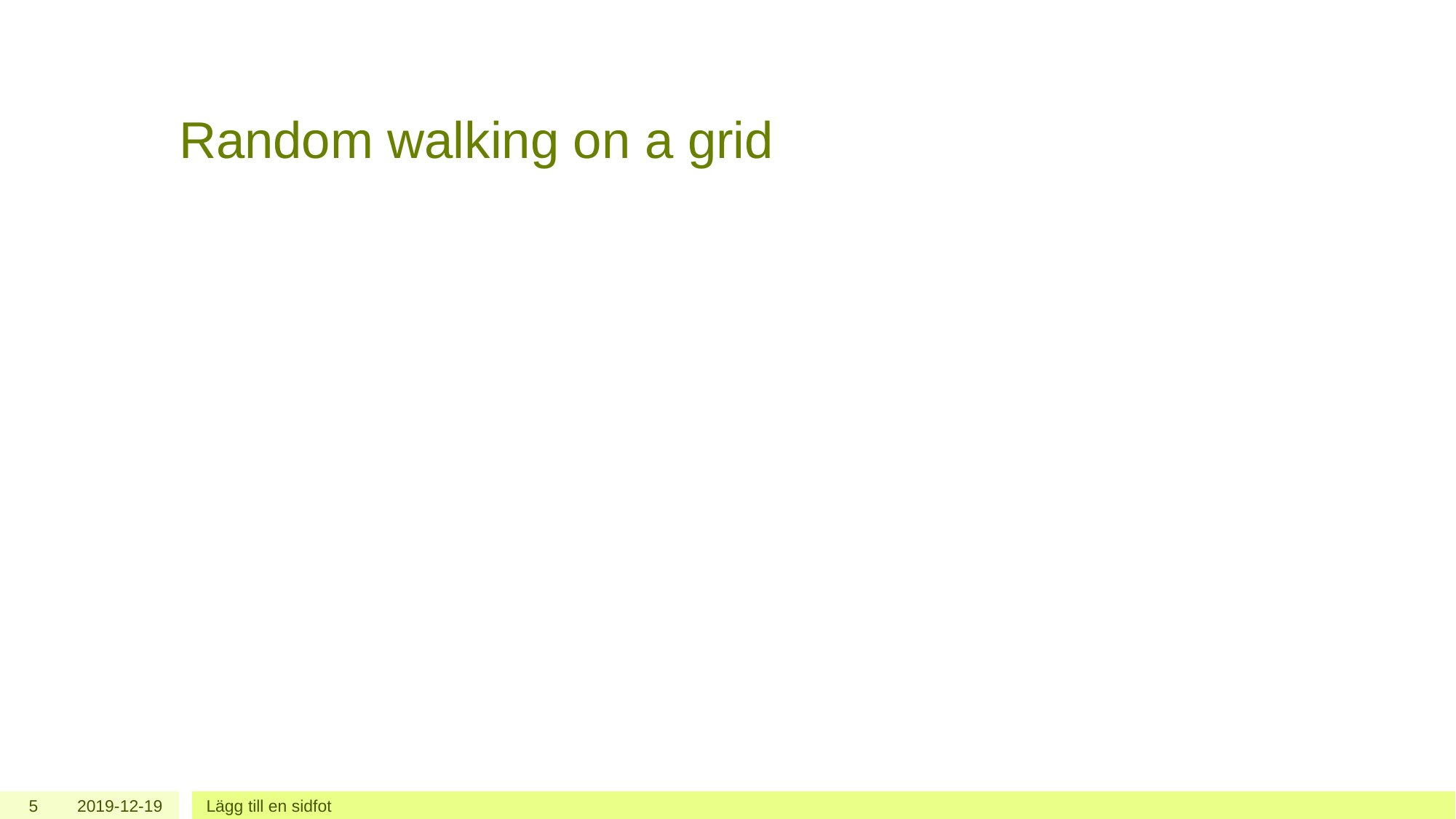

# Random walking on a grid

5
2019-12-19
Lägg till en sidfot